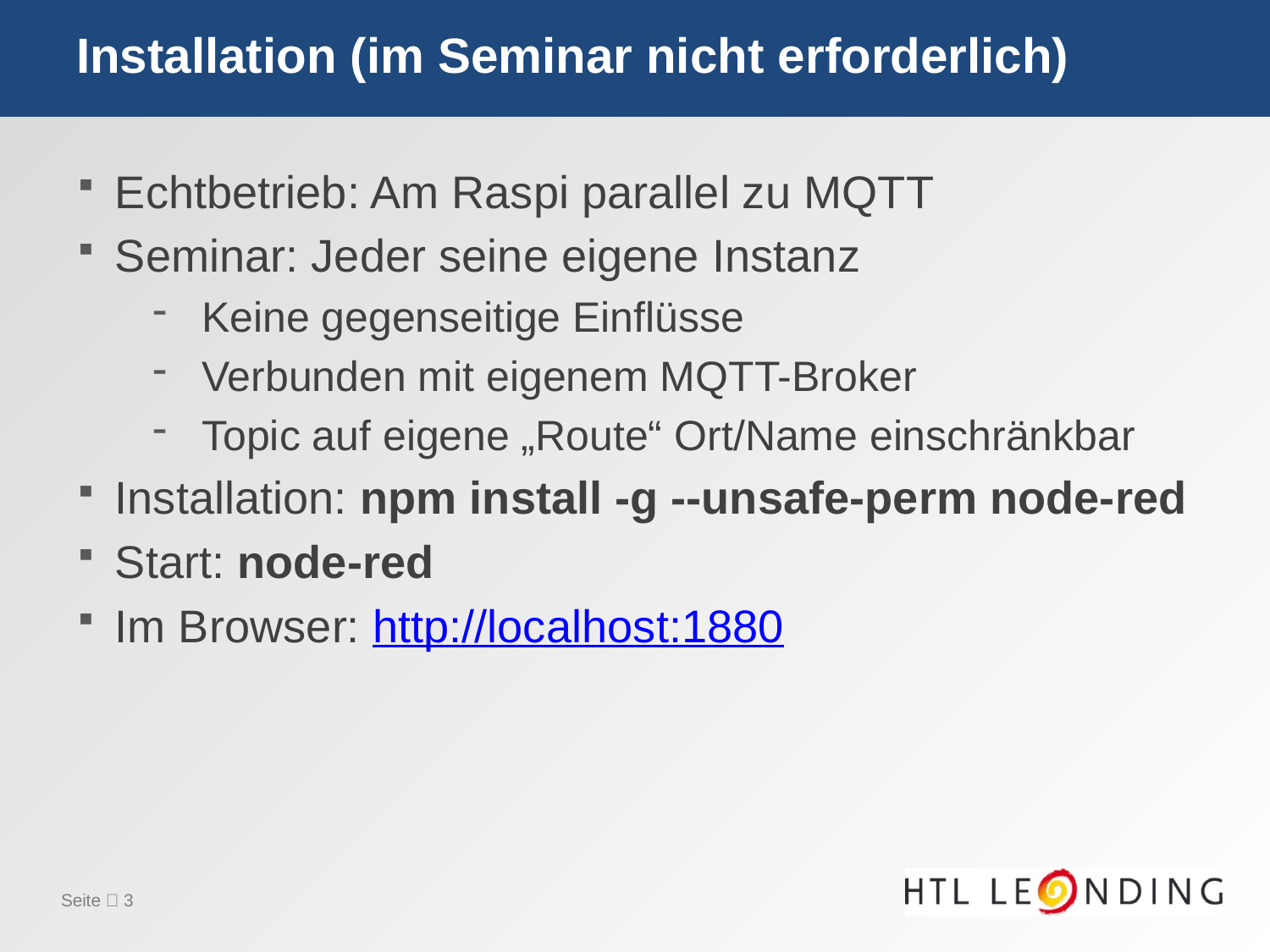

# Installation (im Seminar nicht erforderlich)
Echtbetrieb: Am Raspi parallel zu MQTT
Seminar: Jeder seine eigene Instanz
Keine gegenseitige Einflüsse
Verbunden mit eigenem MQTT-Broker
Topic auf eigene „Route“ Ort/Name einschränkbar
Installation: npm install -g --unsafe-perm node-red
Start: node-red
Im Browser: http://localhost:1880